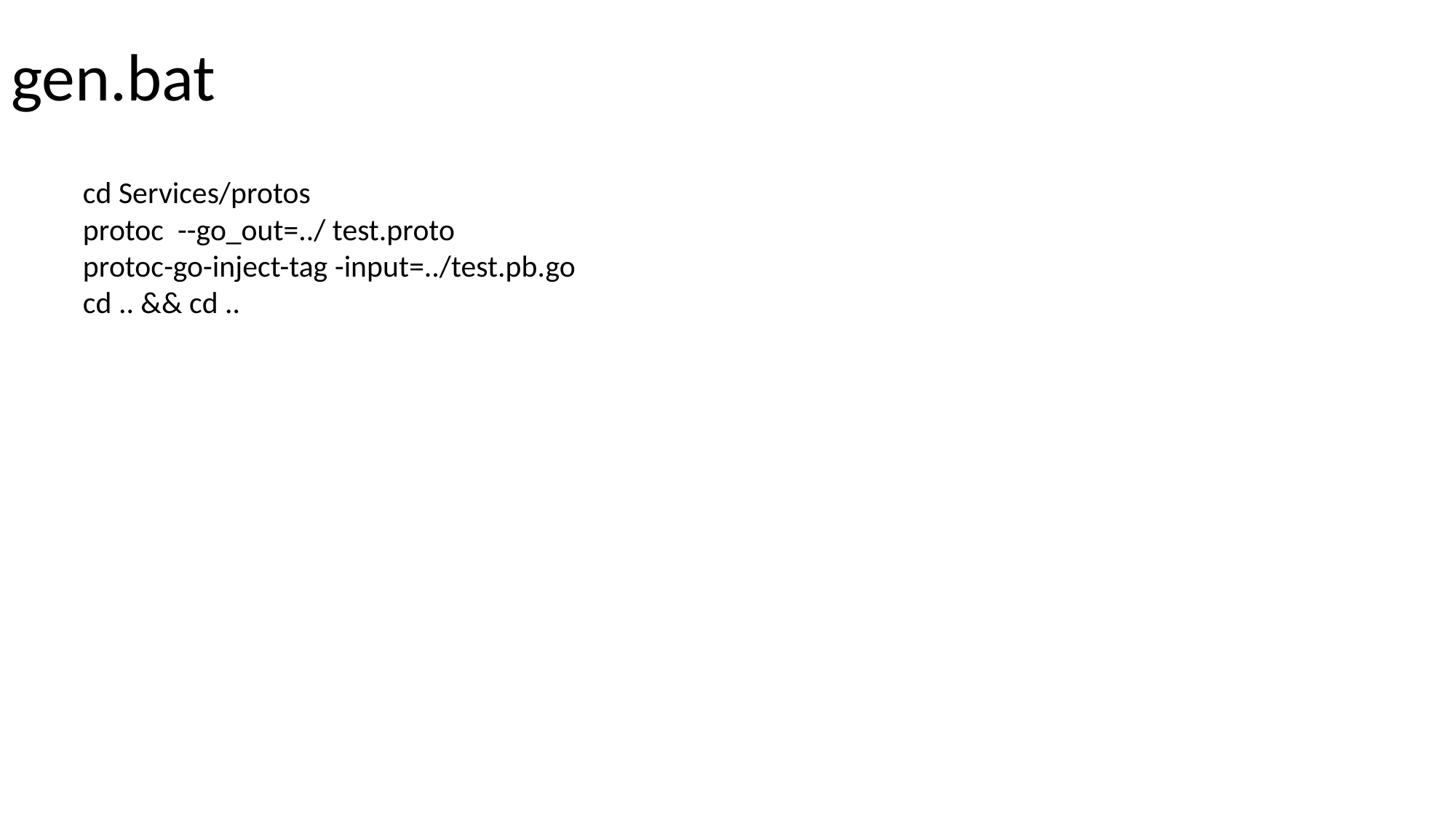

# gen.bat
cd Services/protos
protoc  --go_out=../ test.proto
protoc-go-inject-tag -input=../test.pb.go
cd .. && cd ..